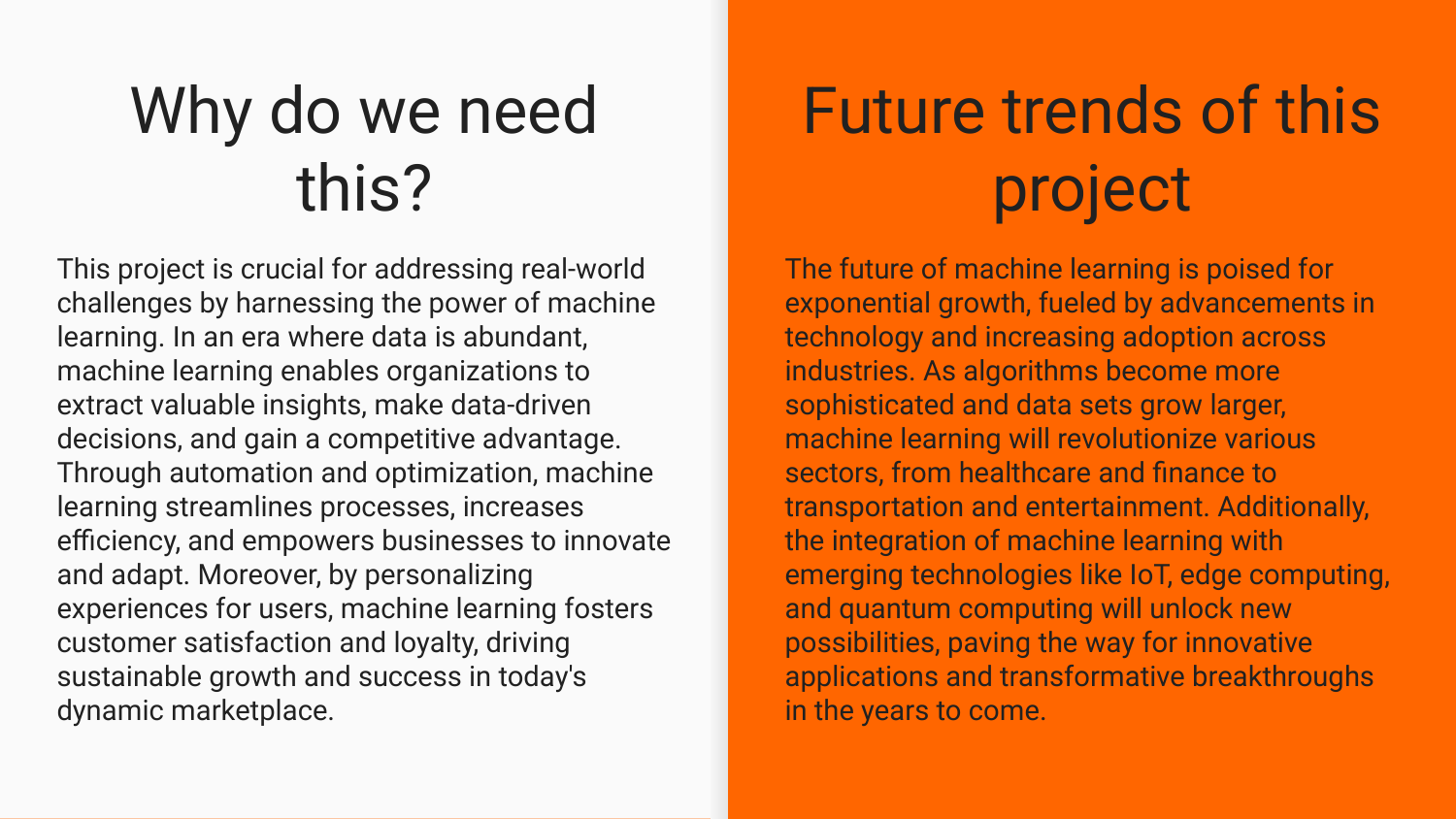

# Why do we need this?
Future trends of this project

This project is crucial for addressing real-world challenges by harnessing the power of machine learning. In an era where data is abundant, machine learning enables organizations to extract valuable insights, make data-driven decisions, and gain a competitive advantage. Through automation and optimization, machine learning streamlines processes, increases efficiency, and empowers businesses to innovate and adapt. Moreover, by personalizing experiences for users, machine learning fosters customer satisfaction and loyalty, driving sustainable growth and success in today's dynamic marketplace.
The future of machine learning is poised for exponential growth, fueled by advancements in technology and increasing adoption across industries. As algorithms become more sophisticated and data sets grow larger, machine learning will revolutionize various sectors, from healthcare and finance to transportation and entertainment. Additionally, the integration of machine learning with emerging technologies like IoT, edge computing, and quantum computing will unlock new possibilities, paving the way for innovative applications and transformative breakthroughs in the years to come.